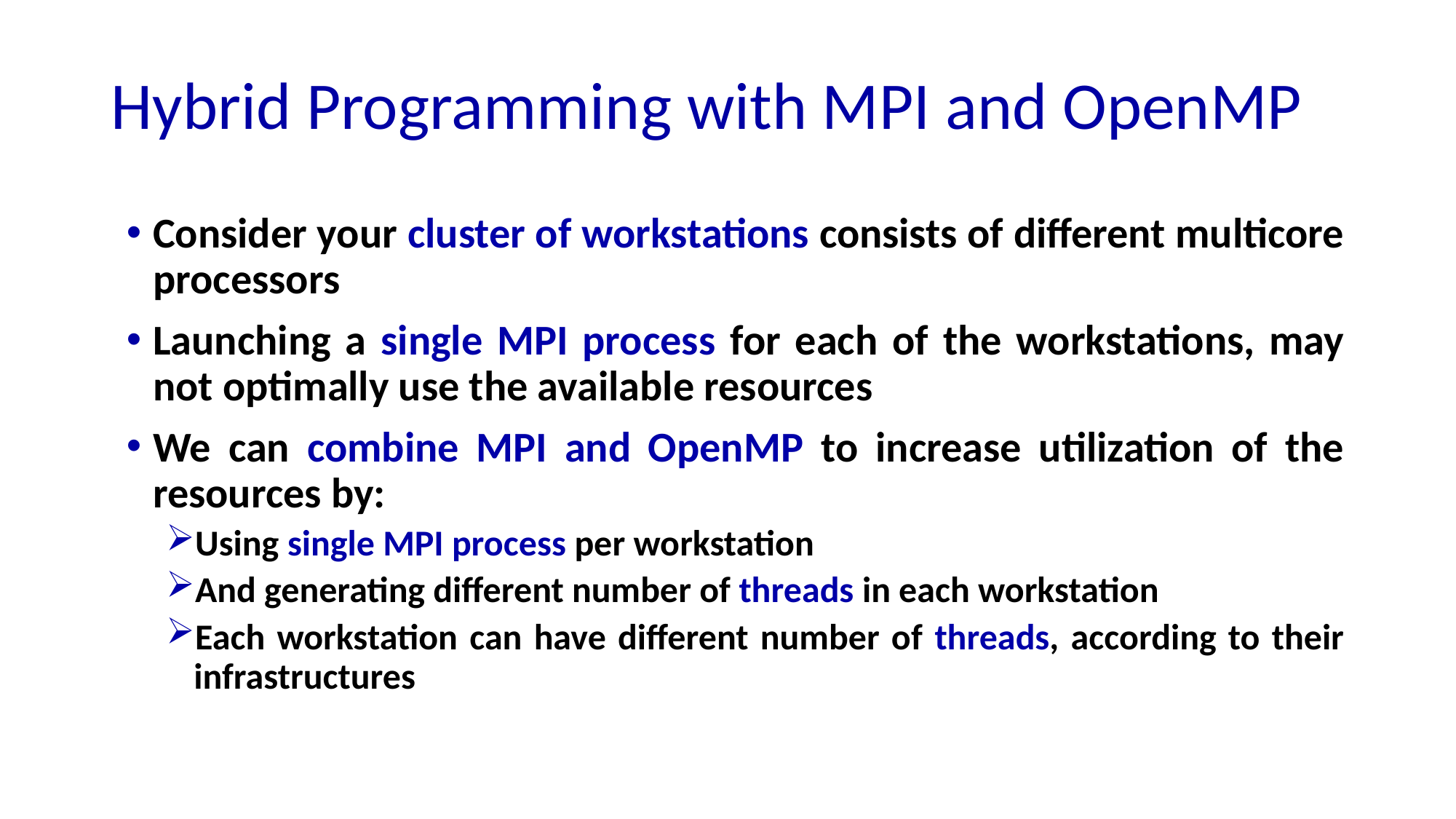

# Hybrid Programming with MPI and OpenMP
Consider your cluster of workstations consists of different multicore processors
Launching a single MPI process for each of the workstations, may not optimally use the available resources
We can combine MPI and OpenMP to increase utilization of the resources by:
Using single MPI process per workstation
And generating different number of threads in each workstation
Each workstation can have different number of threads, according to their infrastructures